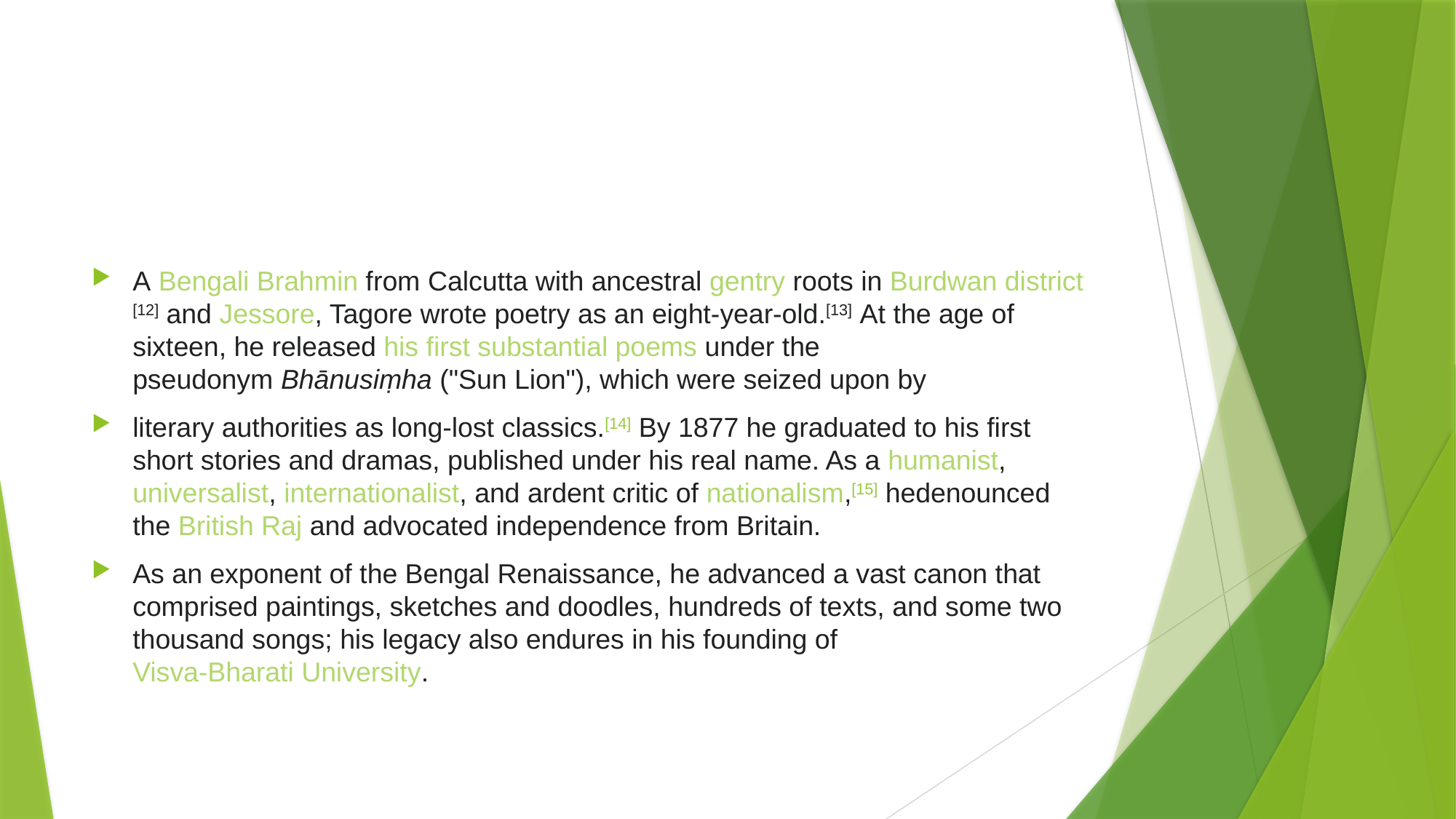

#
A Bengali Brahmin from Calcutta with ancestral gentry roots in Burdwan district[12] and Jessore, Tagore wrote poetry as an eight-year-old.[13] At the age of sixteen, he released his first substantial poems under the pseudonym Bhānusiṃha ("Sun Lion"), which were seized upon by
literary authorities as long-lost classics.[14] By 1877 he graduated to his first short stories and dramas, published under his real name. As a humanist, universalist, internationalist, and ardent critic of nationalism,[15] hedenounced the British Raj and advocated independence from Britain.
As an exponent of the Bengal Renaissance, he advanced a vast canon that comprised paintings, sketches and doodles, hundreds of texts, and some two thousand songs; his legacy also endures in his founding of Visva-Bharati University.